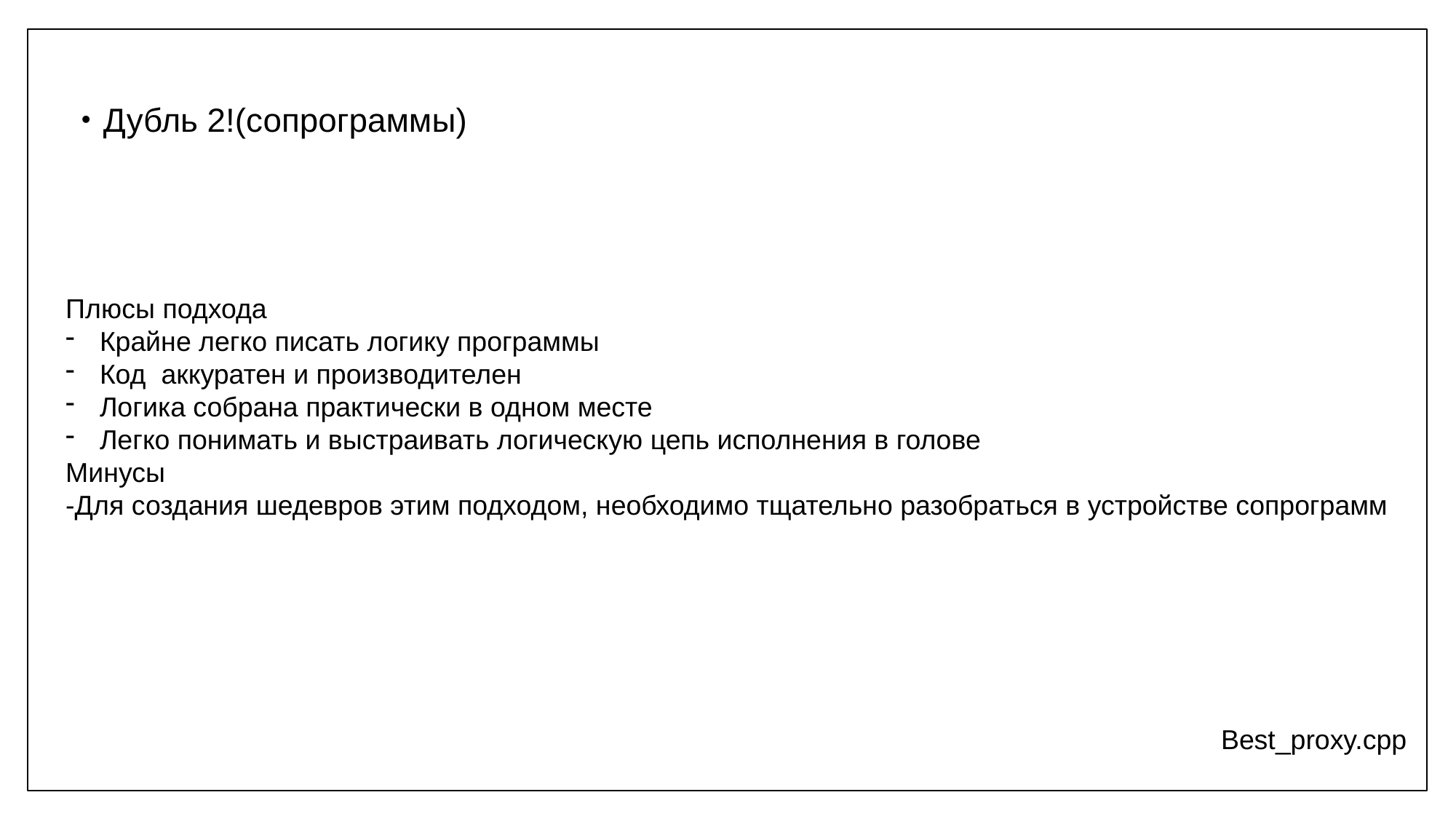

Дубль 2!(сопрограммы)
Плюсы подхода
Крайне легко писать логику программы
Код  аккуратен и производителен
Логика собрана практически в одном месте
Легко понимать и выстраивать логическую цепь исполнения в голове
Минусы
-Для создания шедевров этим подходом, необходимо тщательно разобраться в устройстве сопрограмм
Best_proxy.cpp